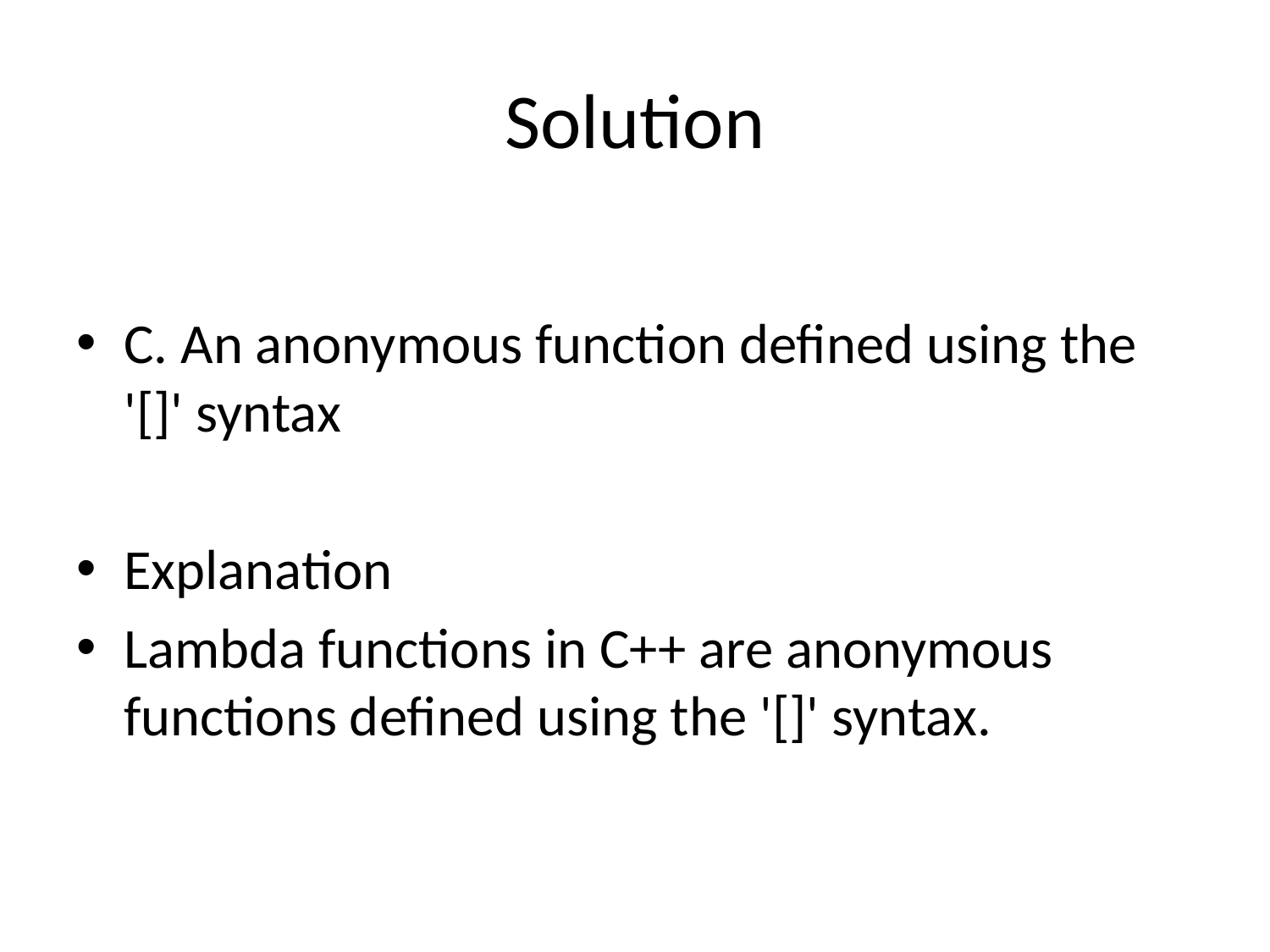

# Solution

C. An anonymous function defined using the '[]' syntax

Explanation
Lambda functions in C++ are anonymous functions defined using the '[]' syntax.